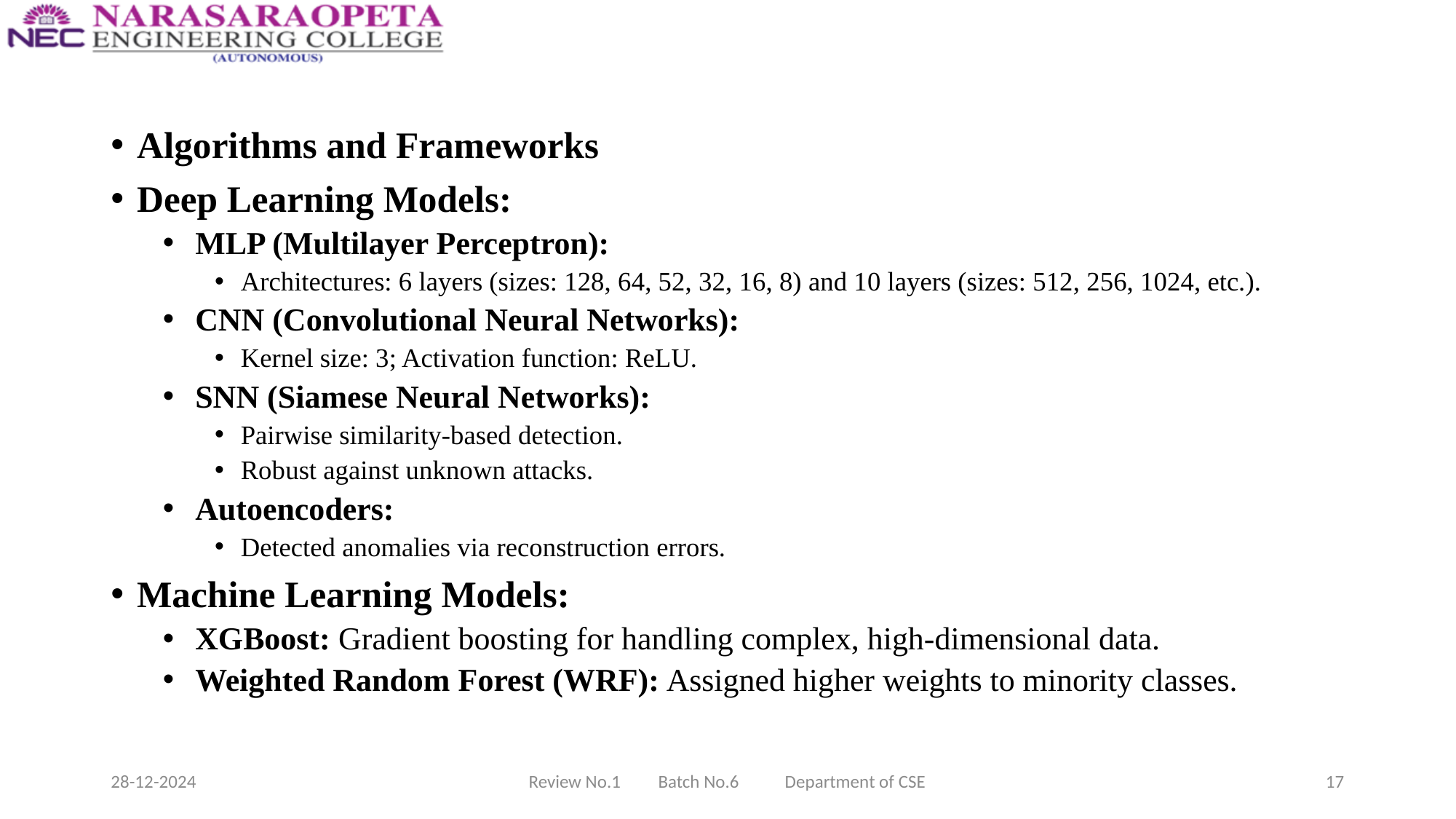

Algorithms and Frameworks
Deep Learning Models:
MLP (Multilayer Perceptron):
Architectures: 6 layers (sizes: 128, 64, 52, 32, 16, 8) and 10 layers (sizes: 512, 256, 1024, etc.).
CNN (Convolutional Neural Networks):
Kernel size: 3; Activation function: ReLU.
SNN (Siamese Neural Networks):
Pairwise similarity-based detection.
Robust against unknown attacks.
Autoencoders:
Detected anomalies via reconstruction errors.
Machine Learning Models:
XGBoost: Gradient boosting for handling complex, high-dimensional data.
Weighted Random Forest (WRF): Assigned higher weights to minority classes.

28-12-2024
Review No.1         Batch No.6           Department of CSE
17